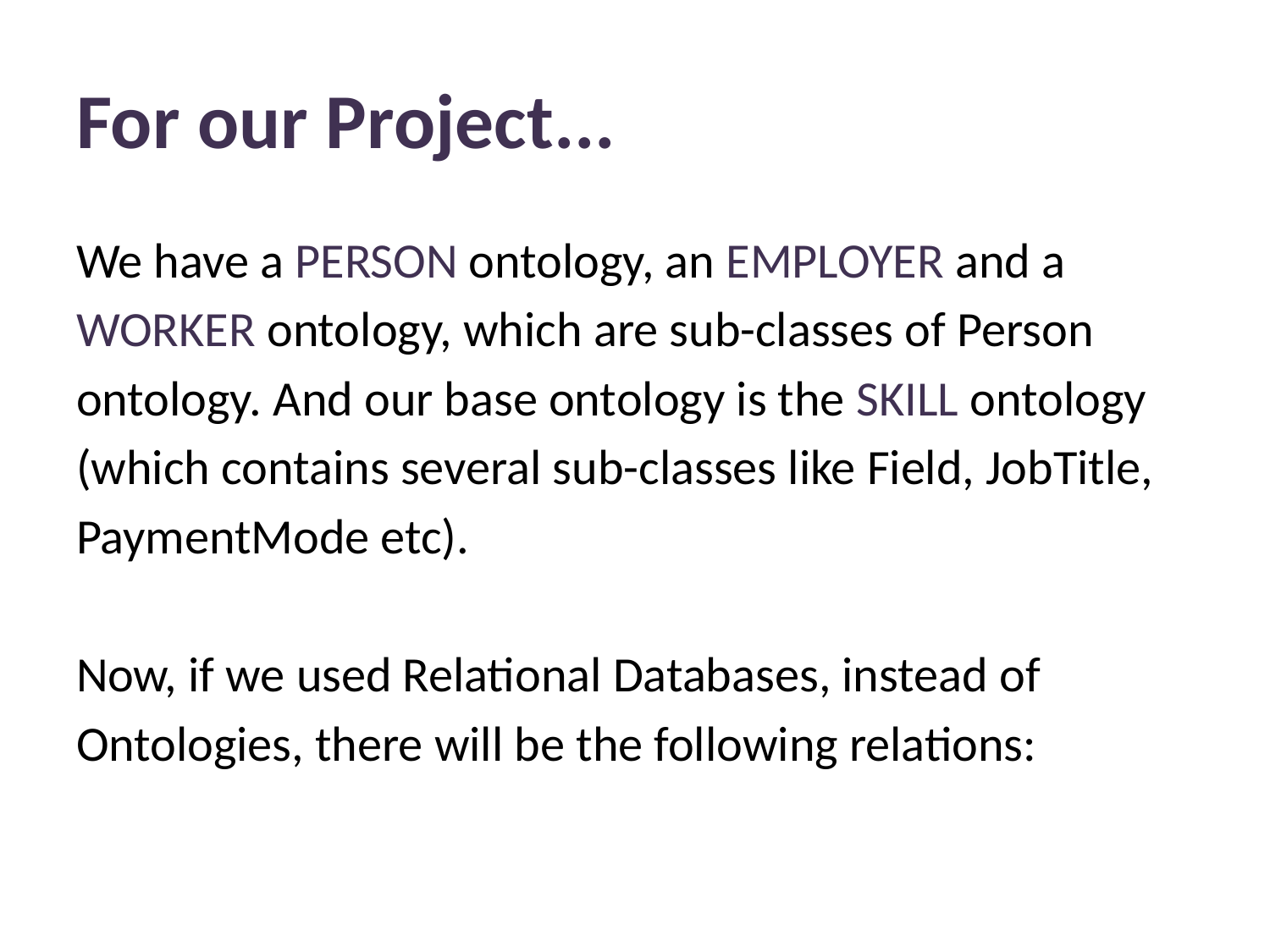

# For our Project...
We have a PERSON ontology, an EMPLOYER and a
WORKER ontology, which are sub-classes of Person
ontology. And our base ontology is the SKILL ontology
(which contains several sub-classes like Field, JobTitle,
PaymentMode etc).

Now, if we used Relational Databases, instead of
Ontologies, there will be the following relations: